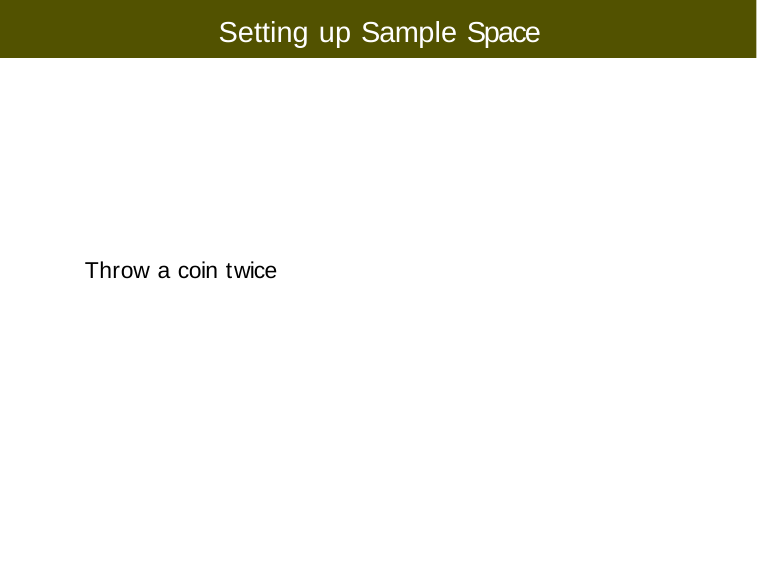

# Setting up Sample Space

Throw a coin twice
Copyright ➞2022, Ivan Mann
CS 355/555 Probability and Statistics  for CS
15/21	: